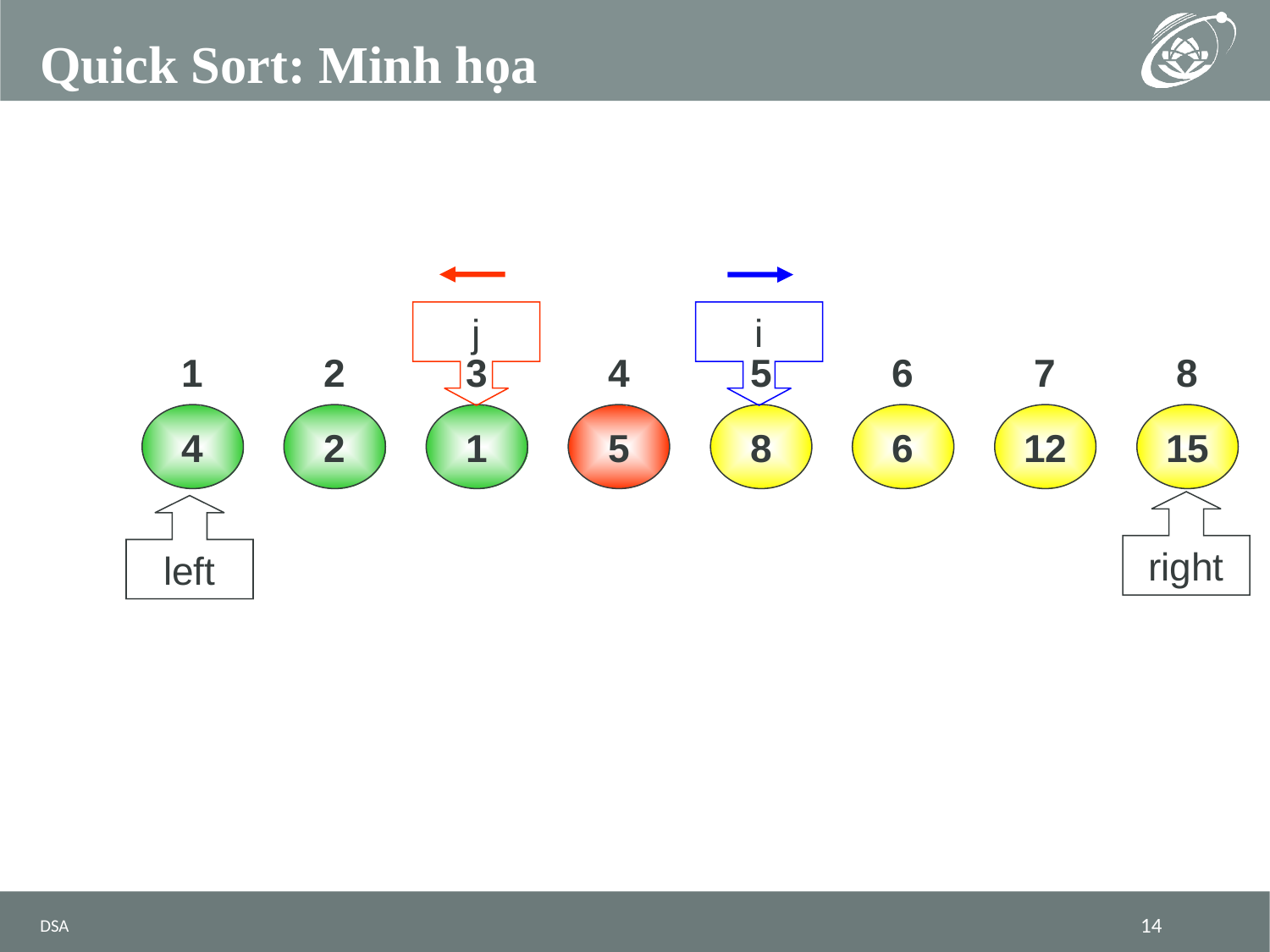

# Quick Sort: Minh họa

j

i
1
2
3
4
5
6
7
8
4
2
1
5
8
6
12
15
right
left

DSA
14